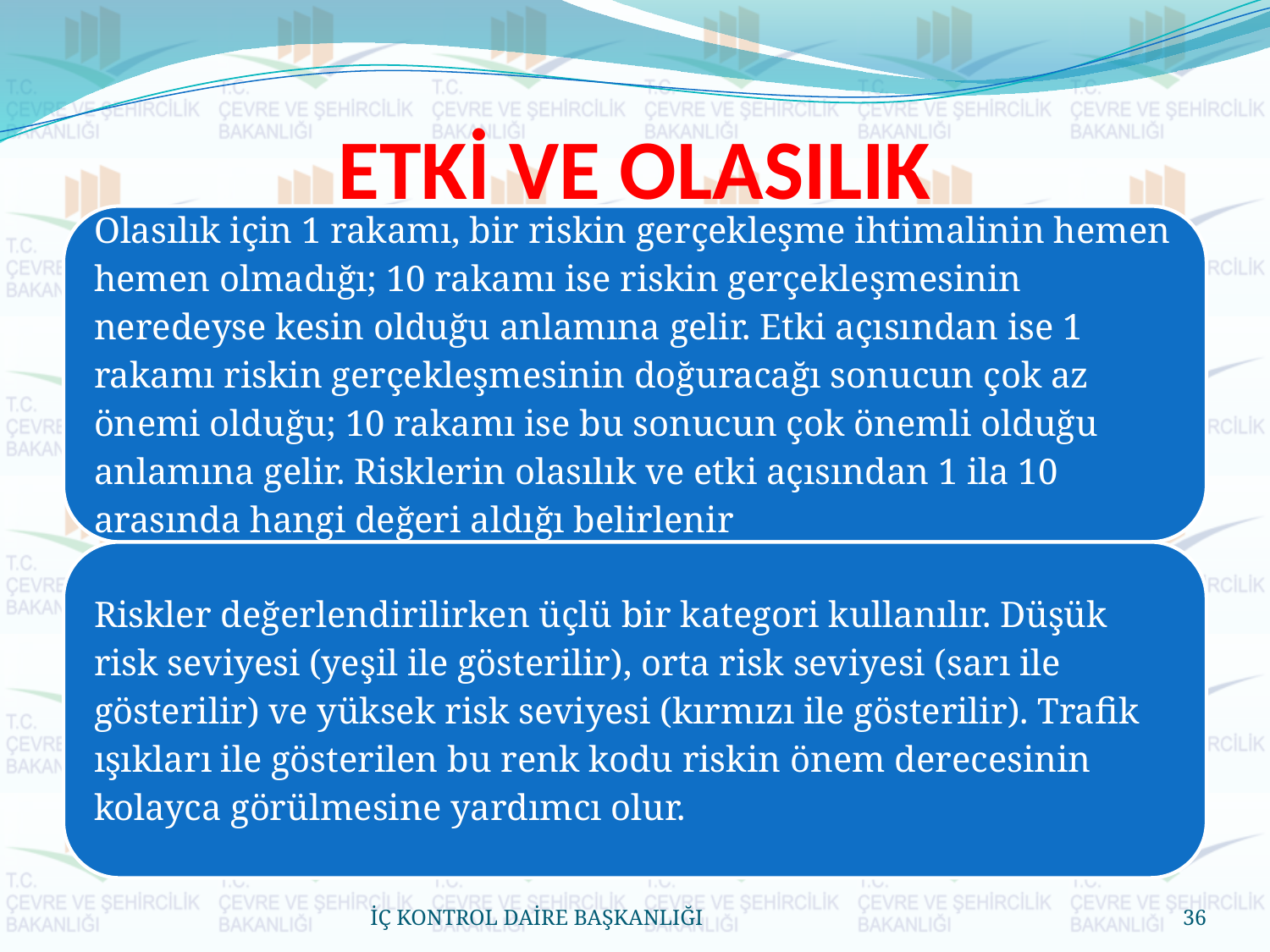

# ETKİ VE OLASILIK
Olasılık için 1 rakamı, bir riskin gerçekleşme ihtimalinin hemen hemen olmadığı; 10 rakamı ise riskin gerçekleşmesinin neredeyse kesin olduğu anlamına gelir. Etki açısından ise 1 rakamı riskin gerçekleşmesinin doğuracağı sonucun çok az önemi olduğu; 10 rakamı ise bu sonucun çok önemli olduğu anlamına gelir. Risklerin olasılık ve etki açısından 1 ila 10 arasında hangi değeri aldığı belirlenir
Riskler değerlendirilirken üçlü bir kategori kullanılır. Düşük risk seviyesi (yeşil ile gösterilir), orta risk seviyesi (sarı ile gösterilir) ve yüksek risk seviyesi (kırmızı ile gösterilir). Trafik ışıkları ile gösterilen bu renk kodu riskin önem derecesinin kolayca görülmesine yardımcı olur.
İÇ KONTROL DAİRE BAŞKANLIĞI
36